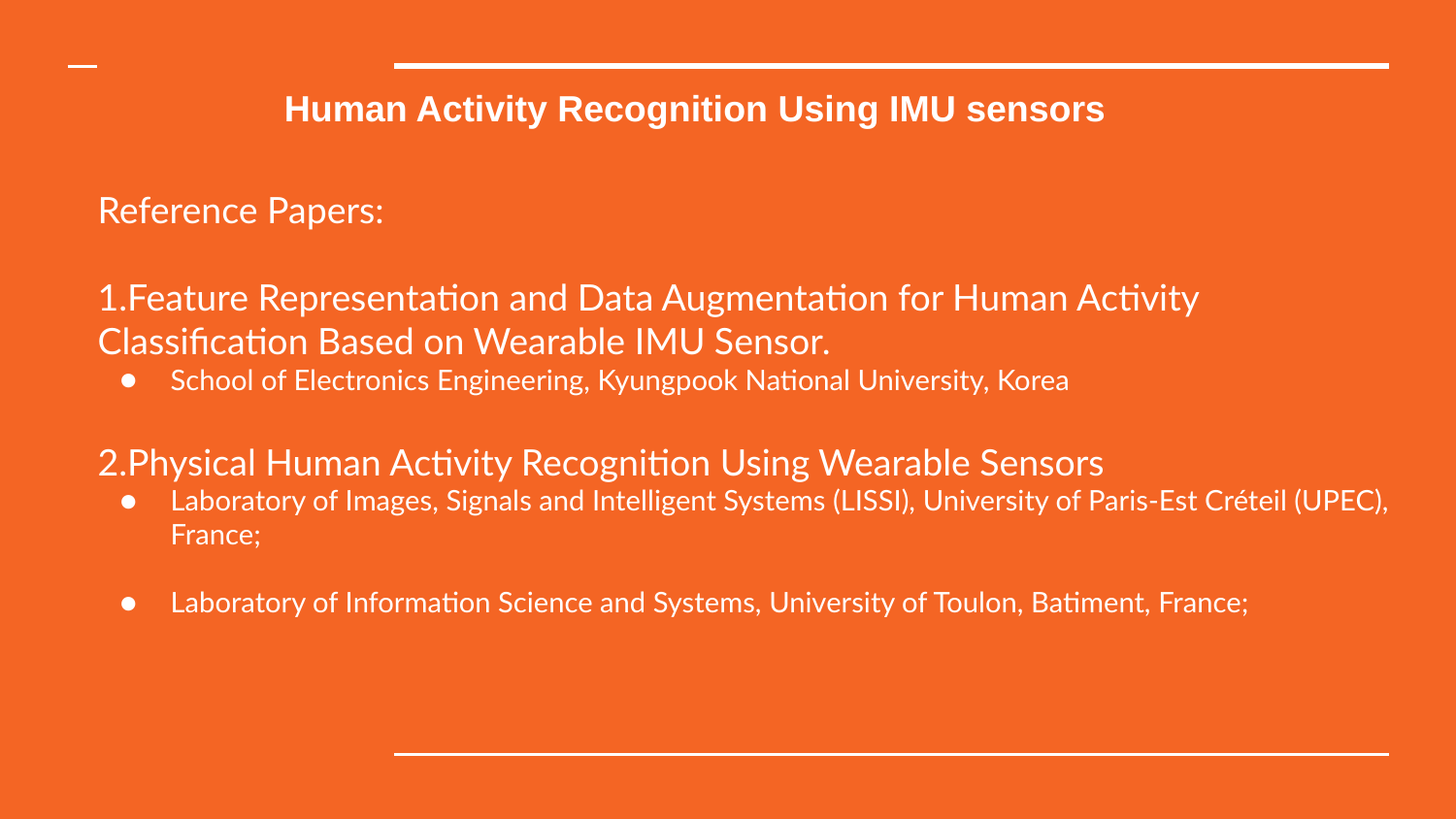

# Human Activity Recognition Using IMU sensors
Reference Papers:

1.Feature Representation and Data Augmentation for Human Activity Classification Based on Wearable IMU Sensor.
School of Electronics Engineering, Kyungpook National University, Korea

2.Physical Human Activity Recognition Using Wearable Sensors
Laboratory of Images, Signals and Intelligent Systems (LISSI), University of Paris-Est Créteil (UPEC), France;

Laboratory of Information Science and Systems, University of Toulon, Batiment, France;